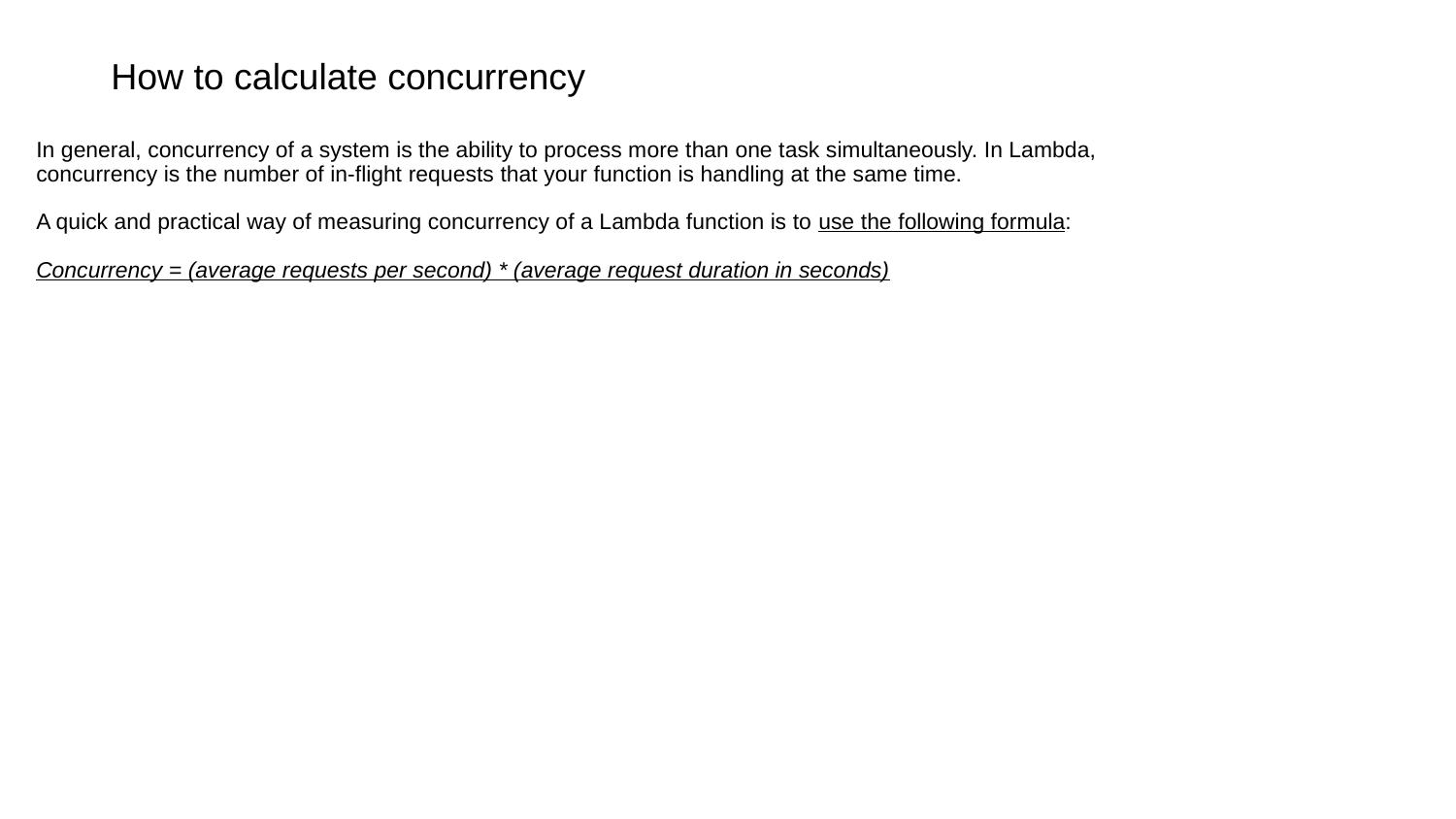

# How to calculate concurrency
In general, concurrency of a system is the ability to process more than one task simultaneously. In Lambda, concurrency is the number of in-flight requests that your function is handling at the same time.
A quick and practical way of measuring concurrency of a Lambda function is to use the following formula:
Concurrency = (average requests per second) * (average request duration in seconds)